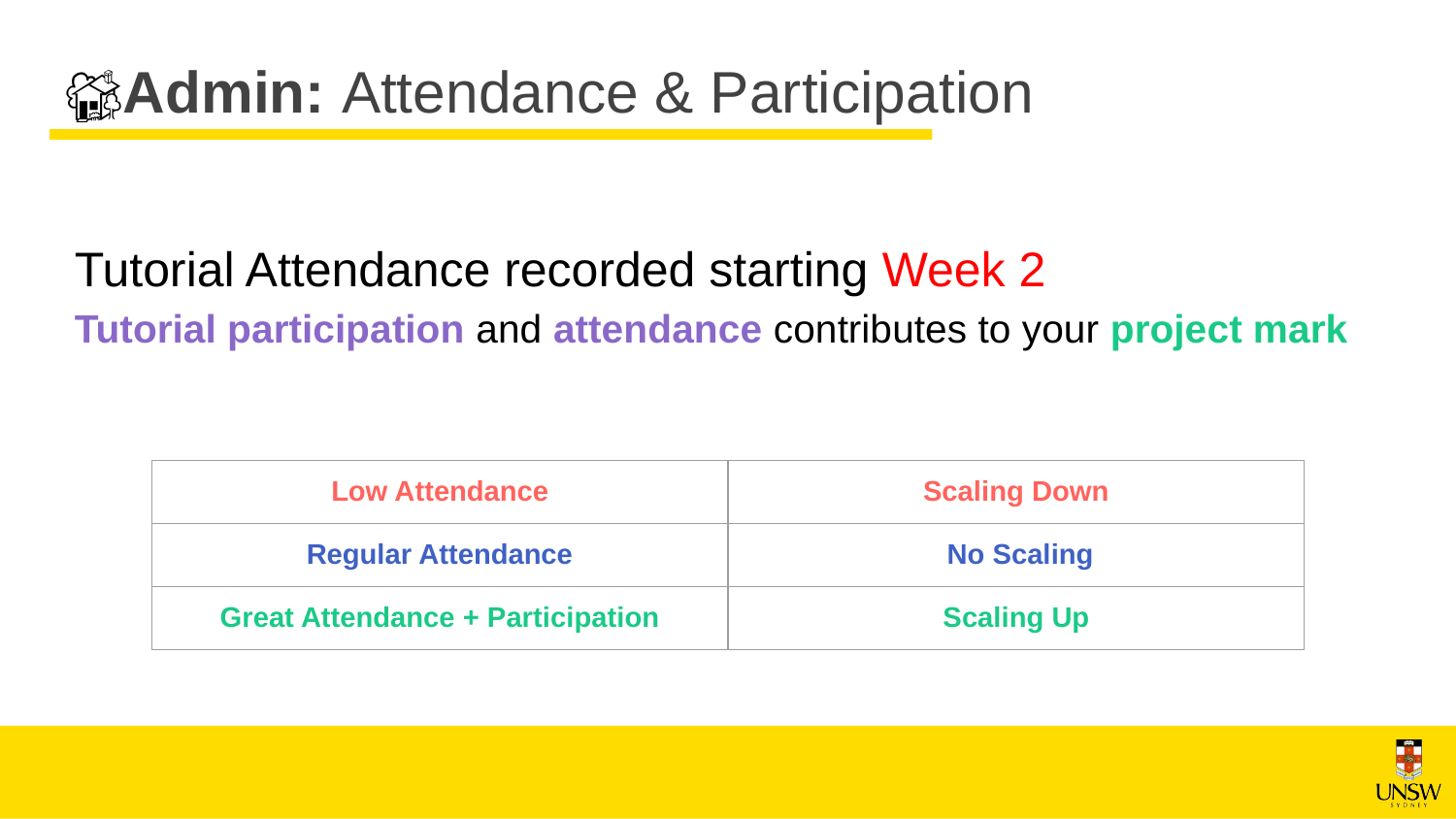

🏡Admin: Attendance & Participation

Tutorial Attendance recorded starting Week 2
Tutorial participation and attendance contributes to your project mark

| Low Attendance | Scaling Down |
| --- | --- |
| Regular Attendance | No Scaling |
| Great Attendance + Participation | Scaling Up |